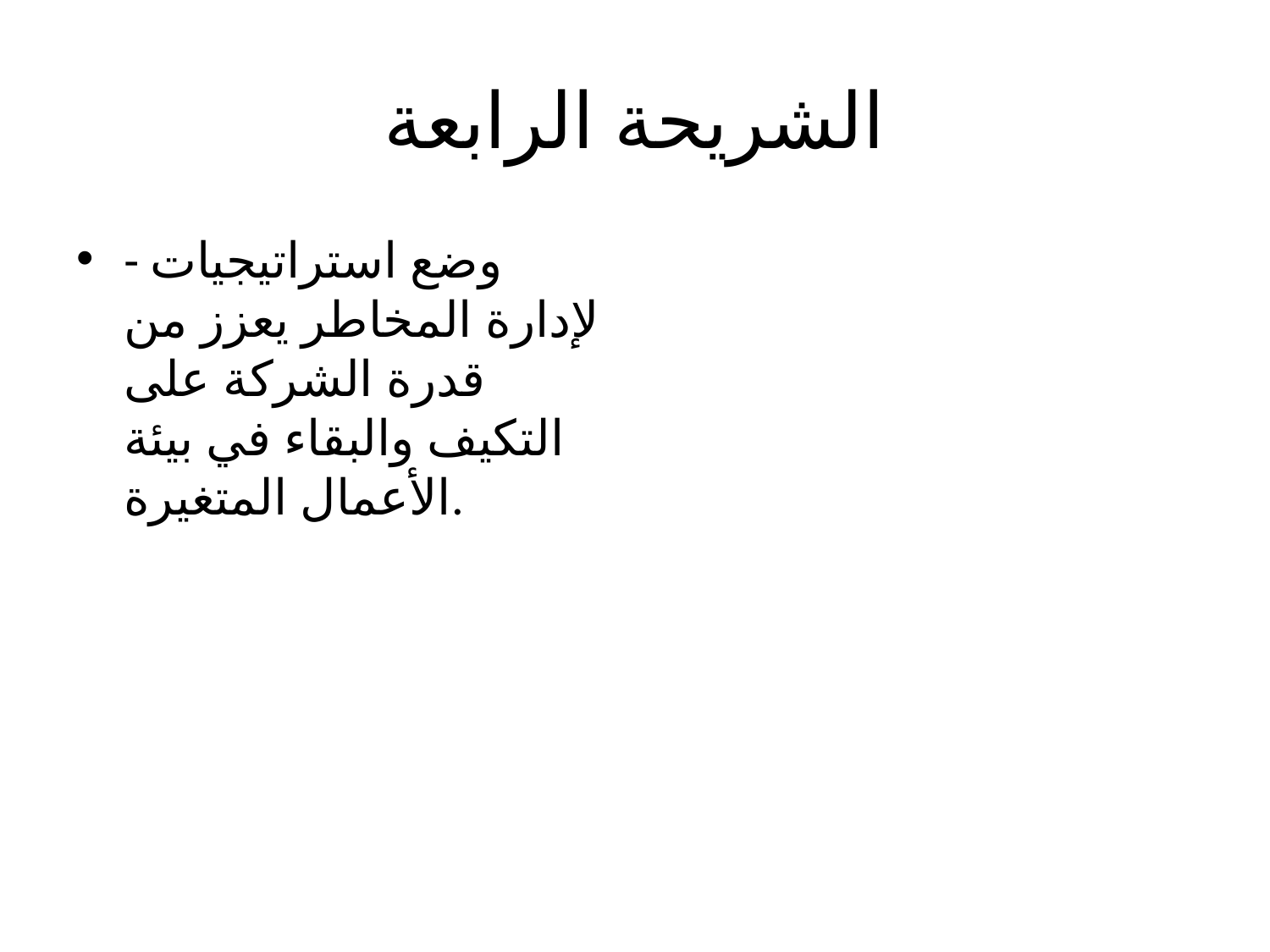

# الشريحة الرابعة
- وضع استراتيجيات لإدارة المخاطر يعزز من قدرة الشركة على التكيف والبقاء في بيئة الأعمال المتغيرة.